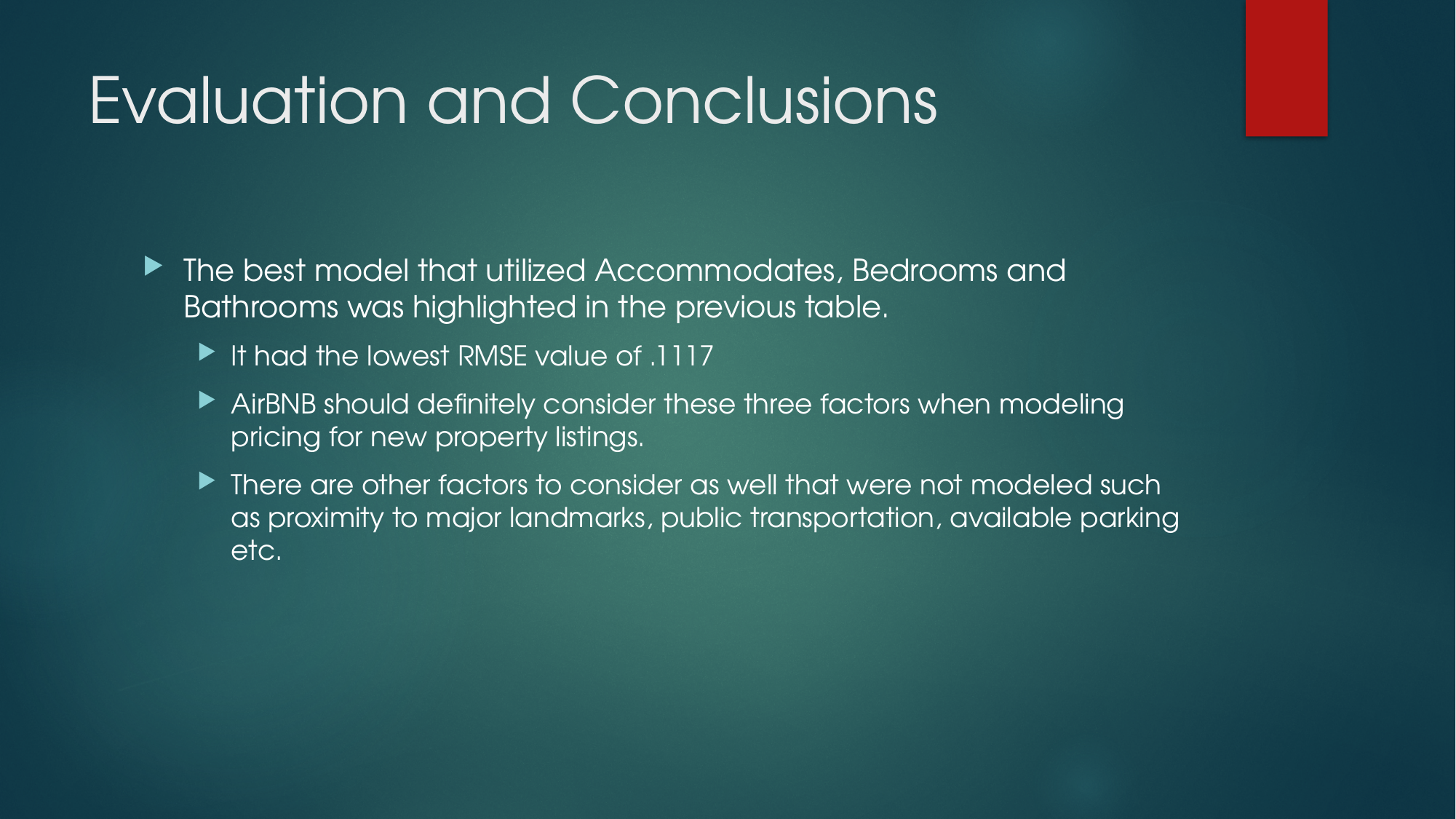

# Evaluation and Conclusions
The best model that utilized Accommodates, Bedrooms and Bathrooms was highlighted in the previous table.
It had the lowest RMSE value of .1117
AirBNB should definitely consider these three factors when modeling pricing for new property listings.
There are other factors to consider as well that were not modeled such as proximity to major landmarks, public transportation, available parking etc.